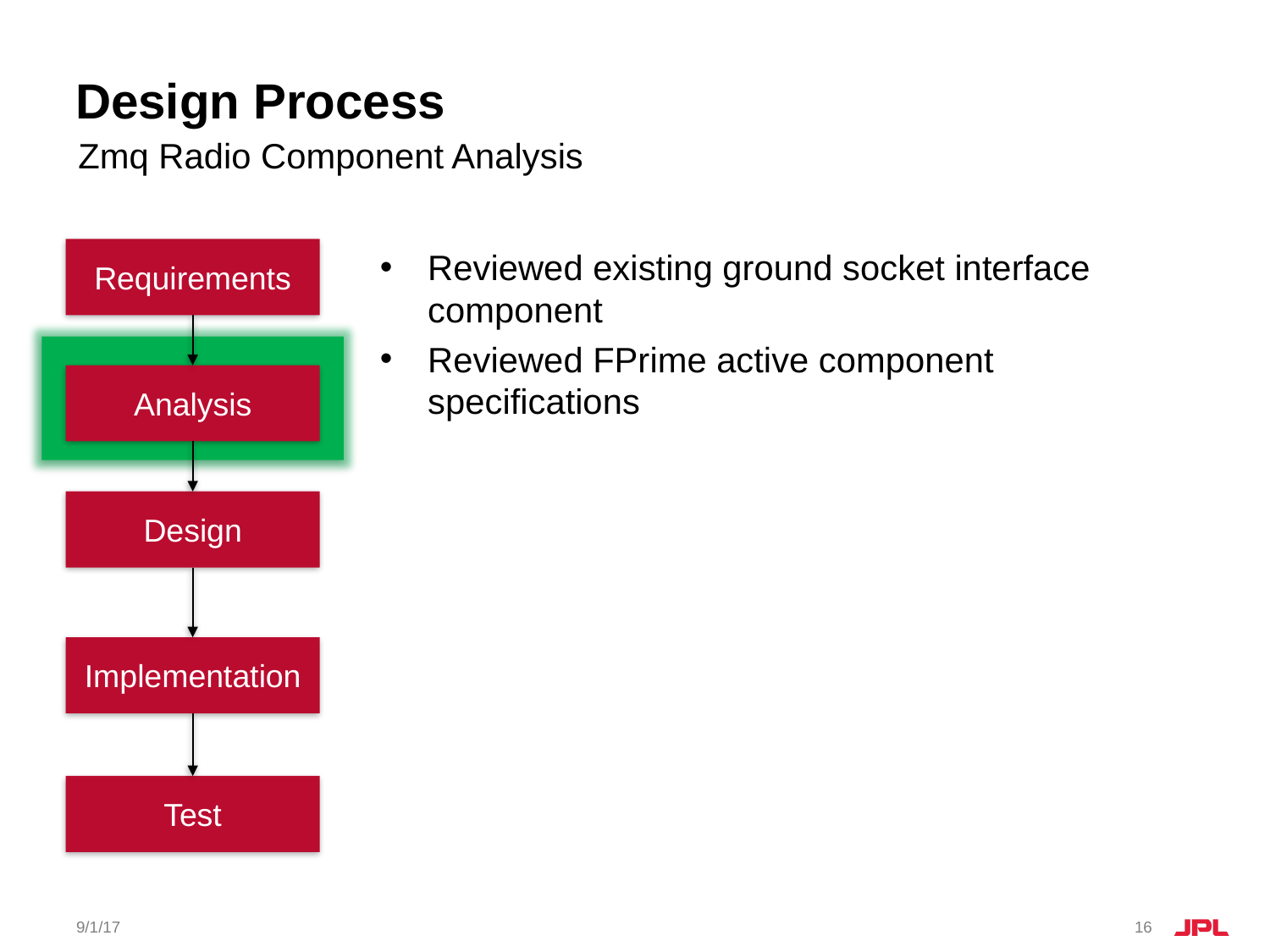

# Design Process
Zmq Radio Component Analysis
Requirements
Reviewed existing ground socket interface component
Reviewed FPrime active component specifications

Analysis
Design
Implementation
Test
9/1/17

16